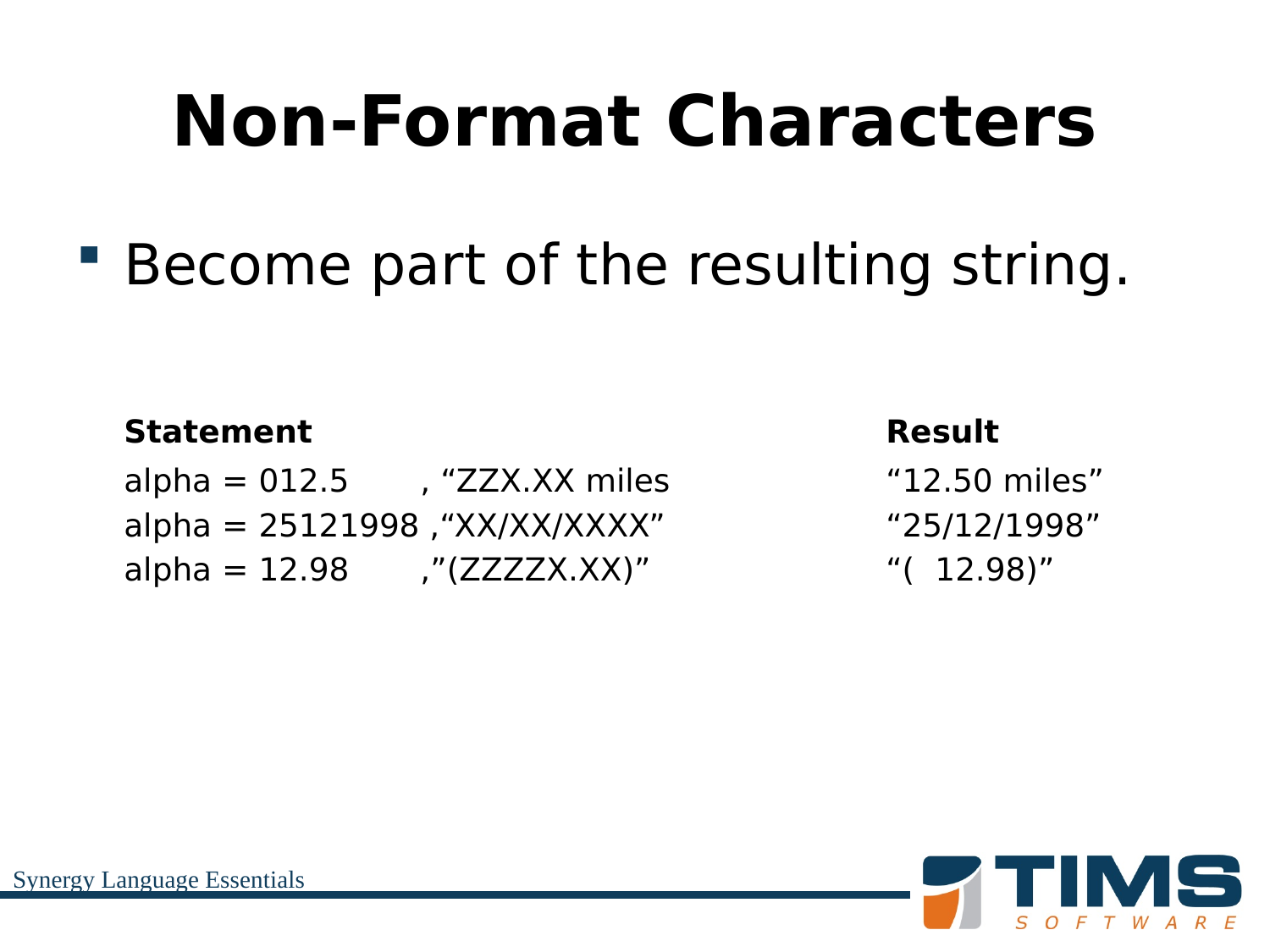

# Non-Format Characters
Become part of the resulting string.

	Statement					Result
	alpha = 012.5       , “ZZX.XX miles		“12.50 miles”
	alpha = 25121998 ,“XX/XX/XXXX”		“25/12/1998”
	alpha = 12.98       ,”(ZZZZX.XX)”		“(  12.98)”
Synergy Language Essentials